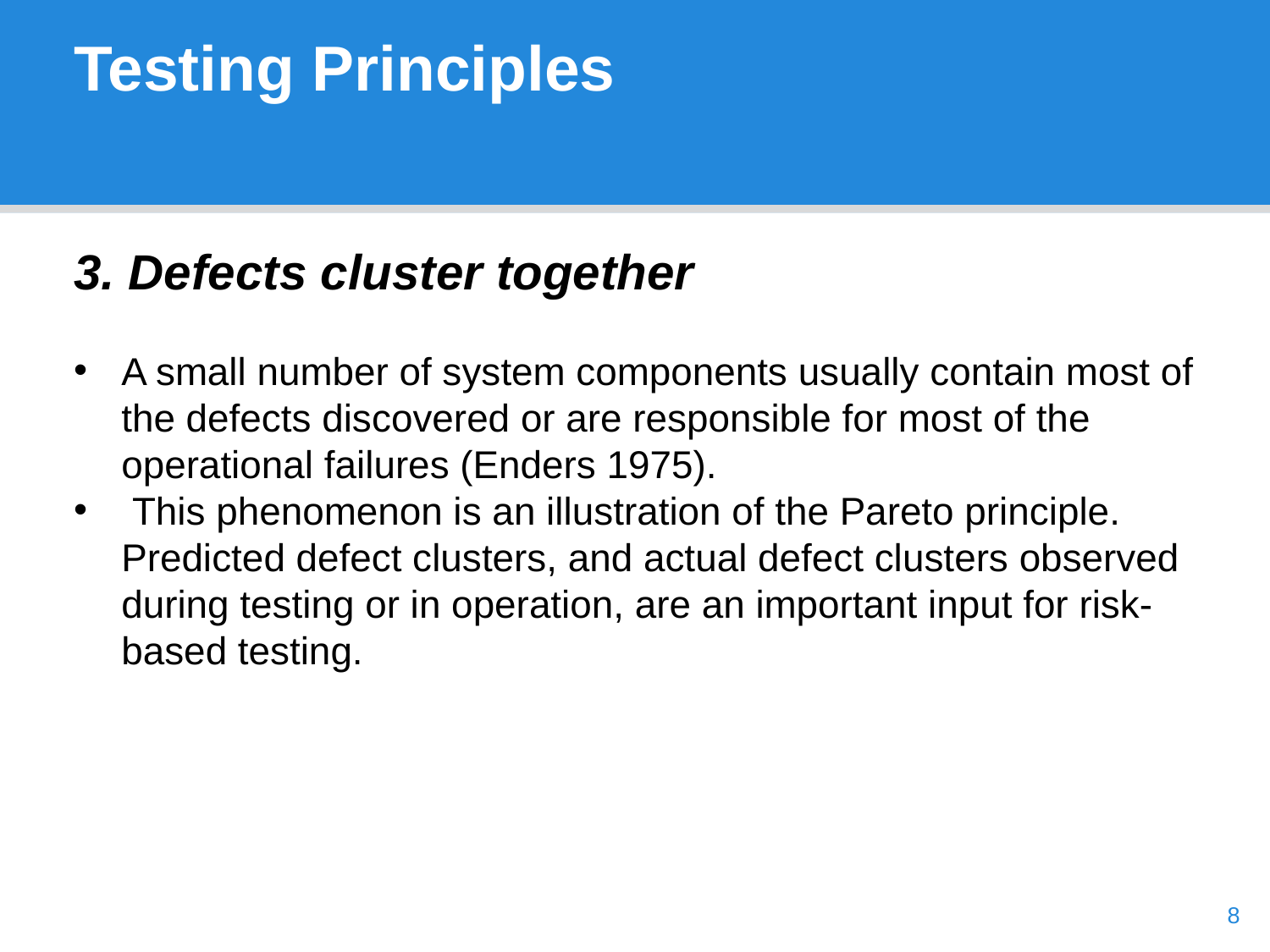

# Testing Principles
3. Defects cluster together

A small number of system components usually contain most of the defects discovered or are responsible for most of the operational failures (Enders 1975).
 This phenomenon is an illustration of the Pareto principle. Predicted defect clusters, and actual defect clusters observed during testing or in operation, are an important input for risk-based testing.
8